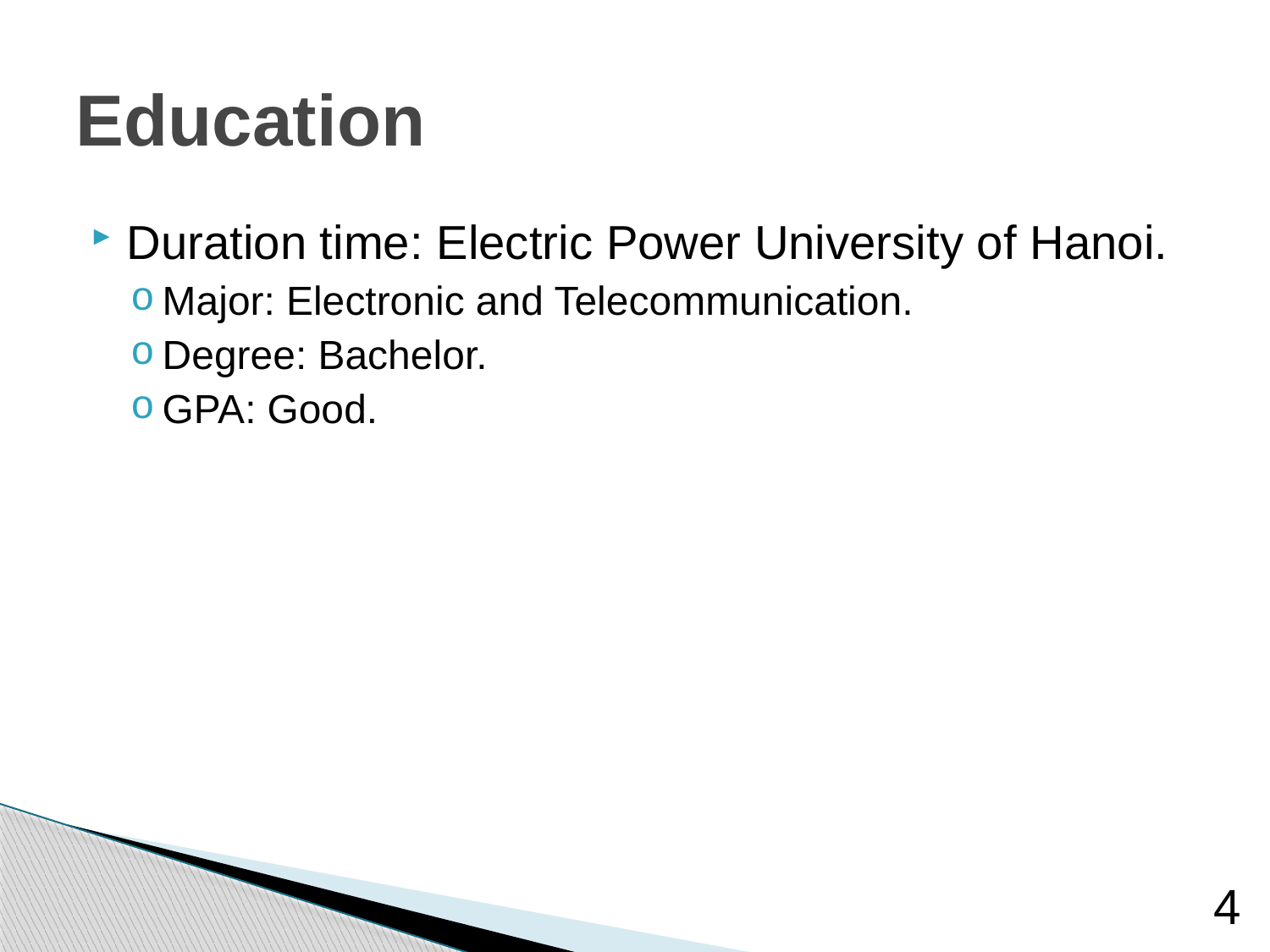

# Education
Duration time: Electric Power University of Hanoi.
Major: Electronic and Telecommunication.
Degree: Bachelor.
GPA: Good.
4